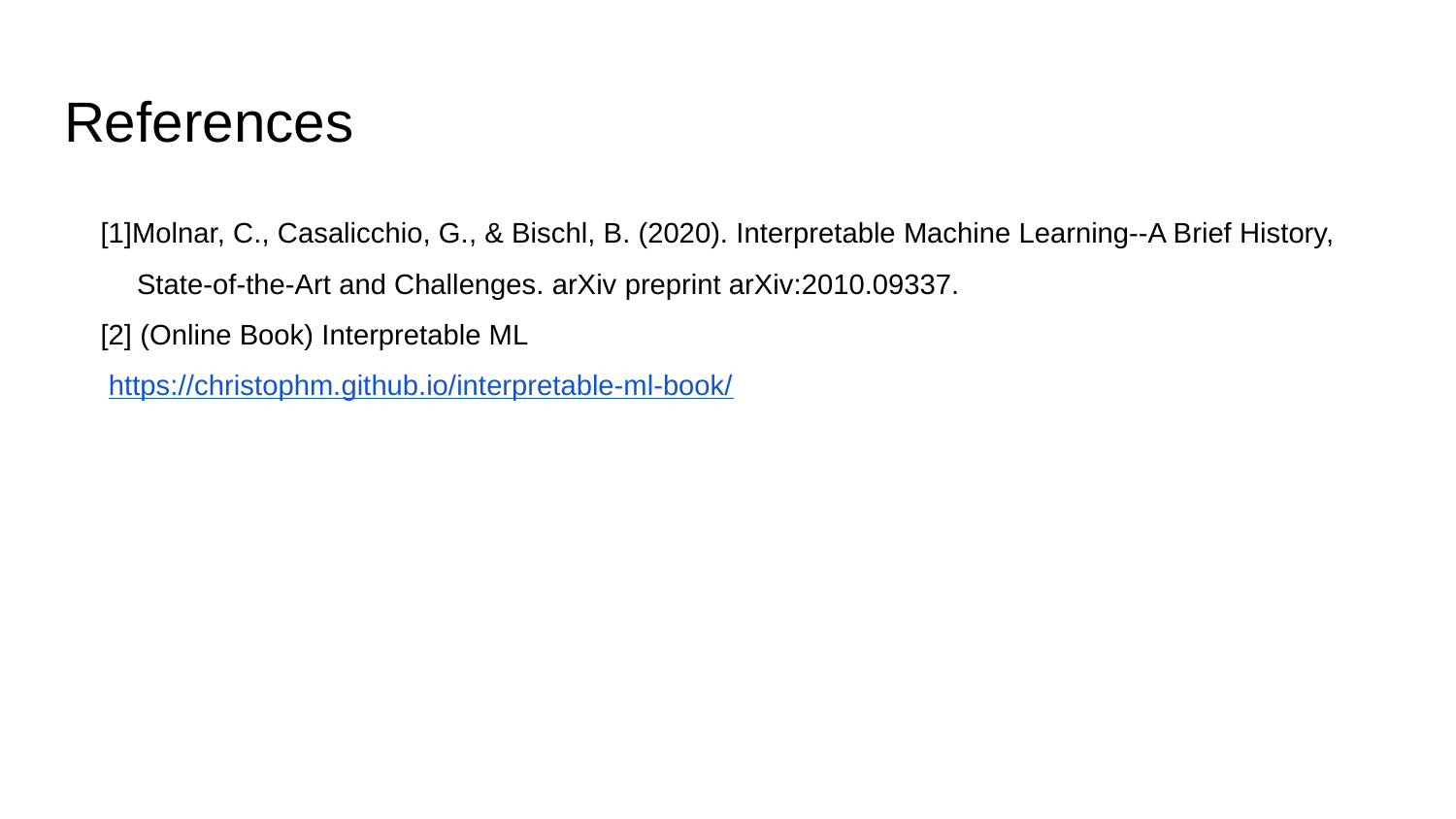

# References
[1]Molnar, C., Casalicchio, G., & Bischl, B. (2020). Interpretable Machine Learning--A Brief History, State-of-the-Art and Challenges. arXiv preprint arXiv:2010.09337.
[2] (Online Book) Interpretable ML
 https://christophm.github.io/interpretable-ml-book/